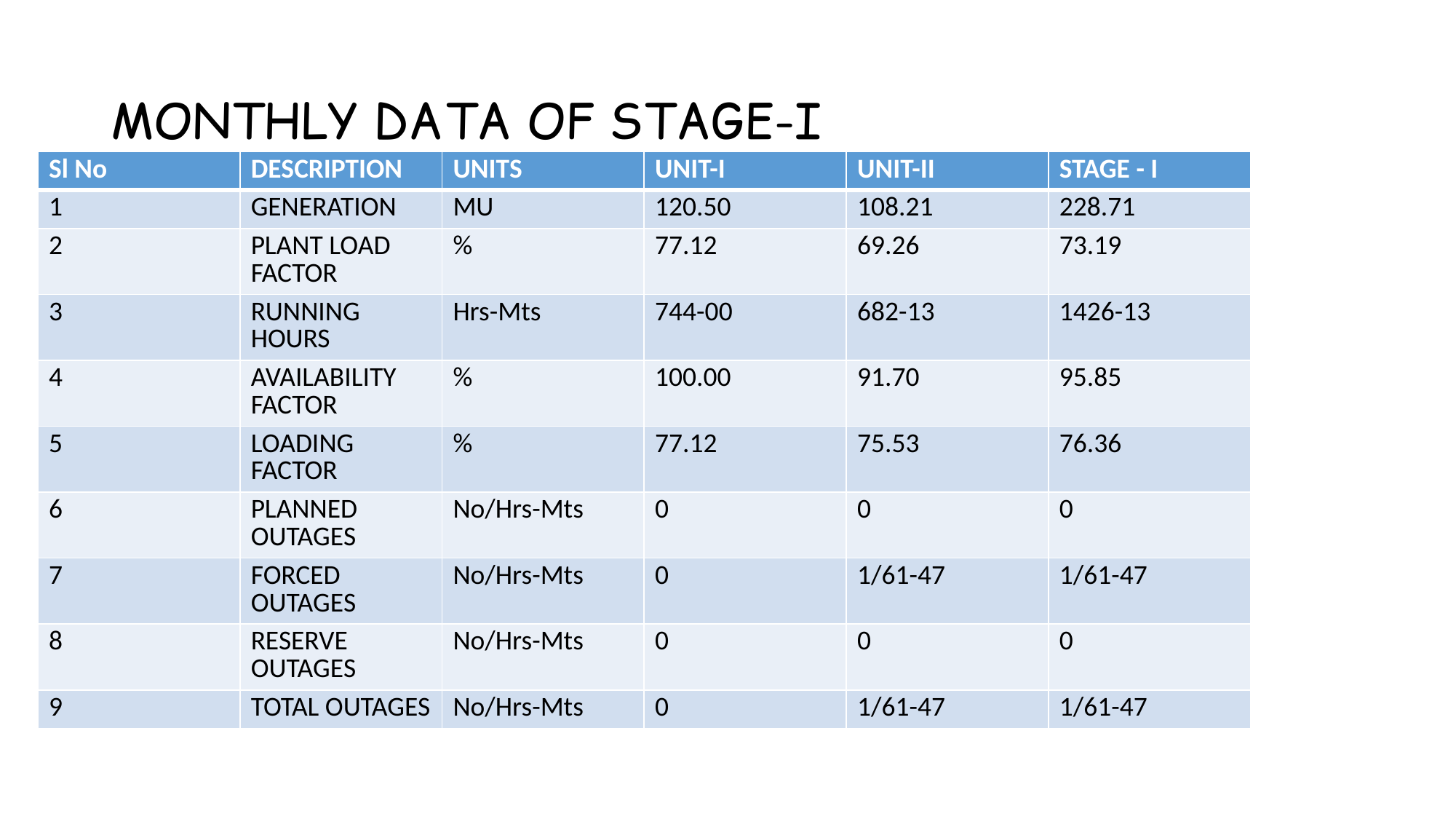

# MONTHLY DATA OF STAGE-I
| Sl No | DESCRIPTION | UNITS | UNIT-I | UNIT-II | STAGE - I |
| --- | --- | --- | --- | --- | --- |
| 1 | GENERATION | MU | 120.50 | 108.21 | 228.71 |
| 2 | PLANT LOAD FACTOR | % | 77.12 | 69.26 | 73.19 |
| 3 | RUNNING HOURS | Hrs-Mts | 744-00 | 682-13 | 1426-13 |
| 4 | AVAILABILITY FACTOR | % | 100.00 | 91.70 | 95.85 |
| 5 | LOADING FACTOR | % | 77.12 | 75.53 | 76.36 |
| 6 | PLANNED OUTAGES | No/Hrs-Mts | 0 | 0 | 0 |
| 7 | FORCED OUTAGES | No/Hrs-Mts | 0 | 1/61-47 | 1/61-47 |
| 8 | RESERVE OUTAGES | No/Hrs-Mts | 0 | 0 | 0 |
| 9 | TOTAL OUTAGES | No/Hrs-Mts | 0 | 1/61-47 | 1/61-47 |